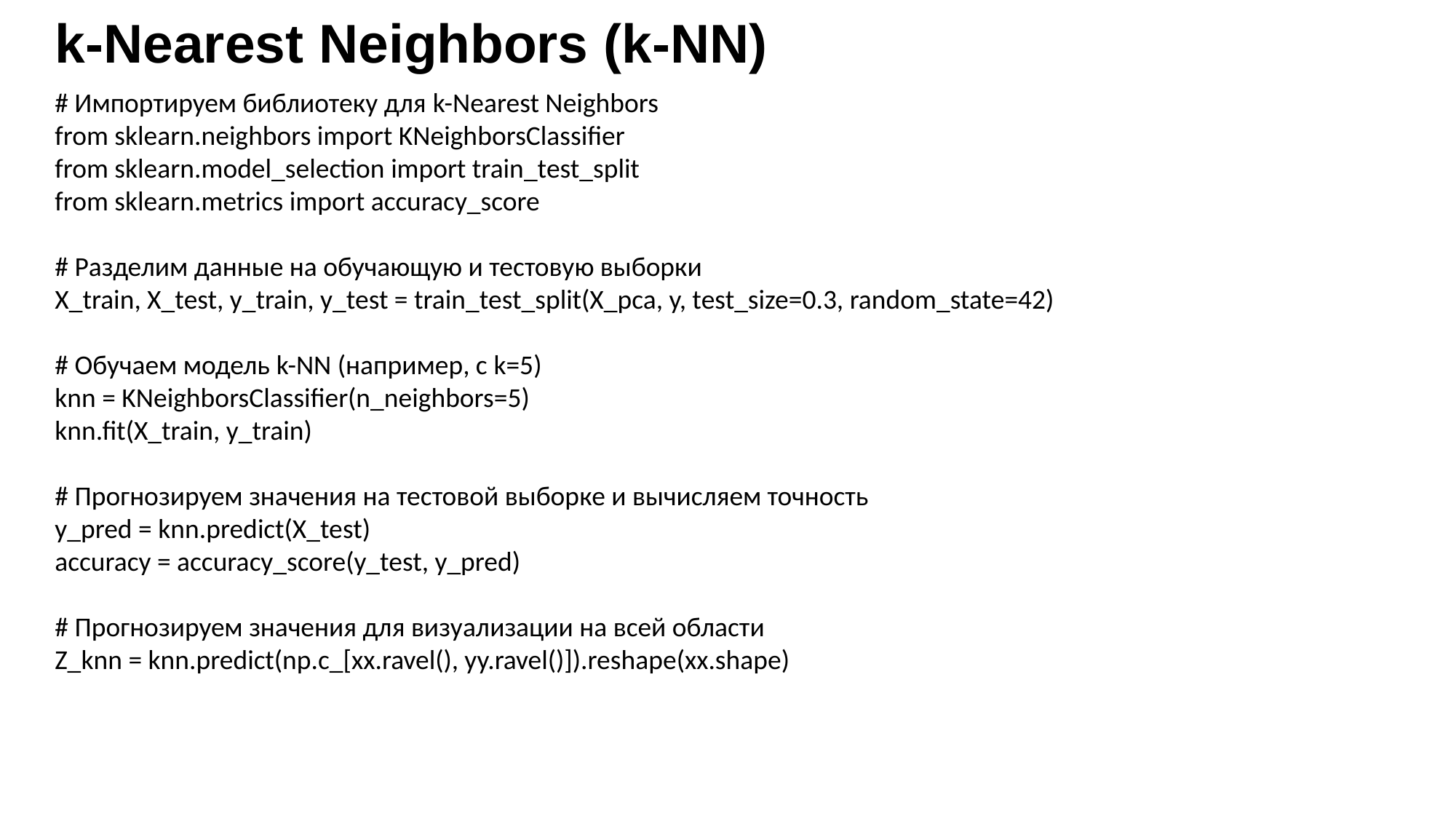

# k-Nearest Neighbors (k-NN)
# Импортируем библиотеку для k-Nearest Neighbors
from sklearn.neighbors import KNeighborsClassifier
from sklearn.model_selection import train_test_split
from sklearn.metrics import accuracy_score

# Разделим данные на обучающую и тестовую выборки
X_train, X_test, y_train, y_test = train_test_split(X_pca, y, test_size=0.3, random_state=42)

# Обучаем модель k-NN (например, с k=5)
knn = KNeighborsClassifier(n_neighbors=5)
knn.fit(X_train, y_train)

# Прогнозируем значения на тестовой выборке и вычисляем точность
y_pred = knn.predict(X_test)
accuracy = accuracy_score(y_test, y_pred)

# Прогнозируем значения для визуализации на всей области
Z_knn = knn.predict(np.c_[xx.ravel(), yy.ravel()]).reshape(xx.shape)